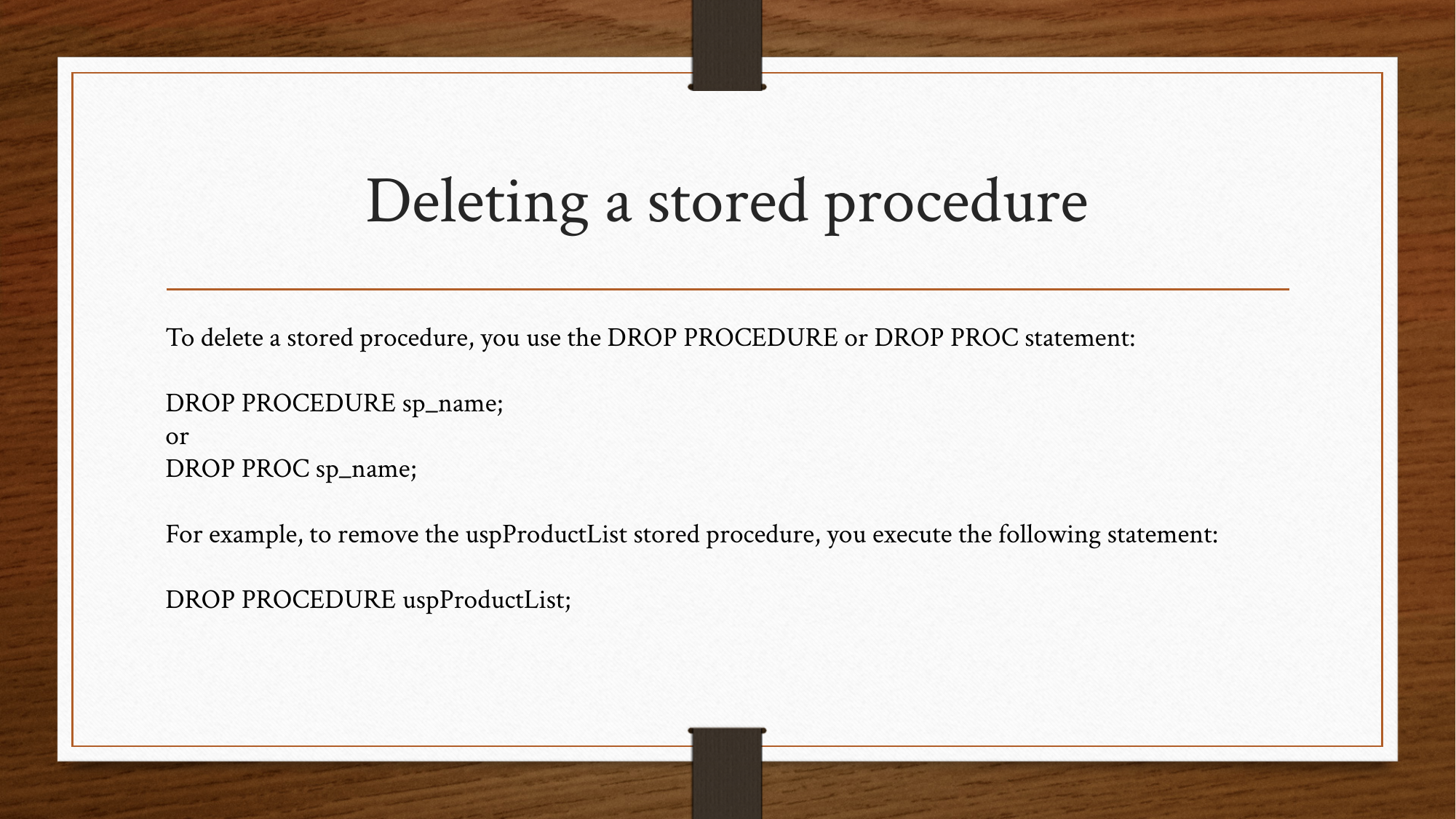

# Deleting a stored procedure
To delete a stored procedure, you use the DROP PROCEDURE or DROP PROC statement:

DROP PROCEDURE sp_name;
or
DROP PROC sp_name;

For example, to remove the uspProductList stored procedure, you execute the following statement:

DROP PROCEDURE uspProductList;